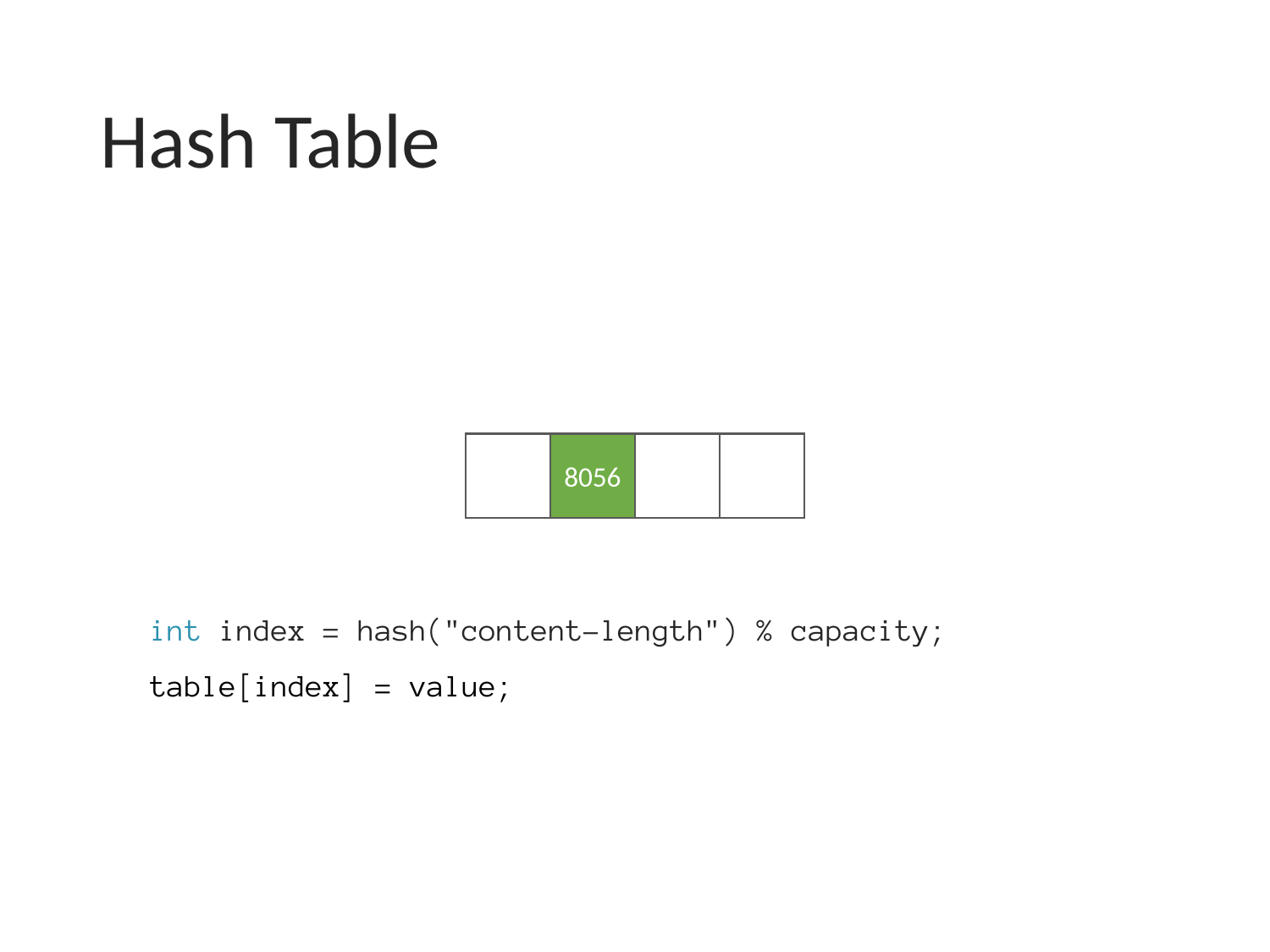

# Hash Table

8056

int index = hash("content-length") % capacity;
table[index] = value;